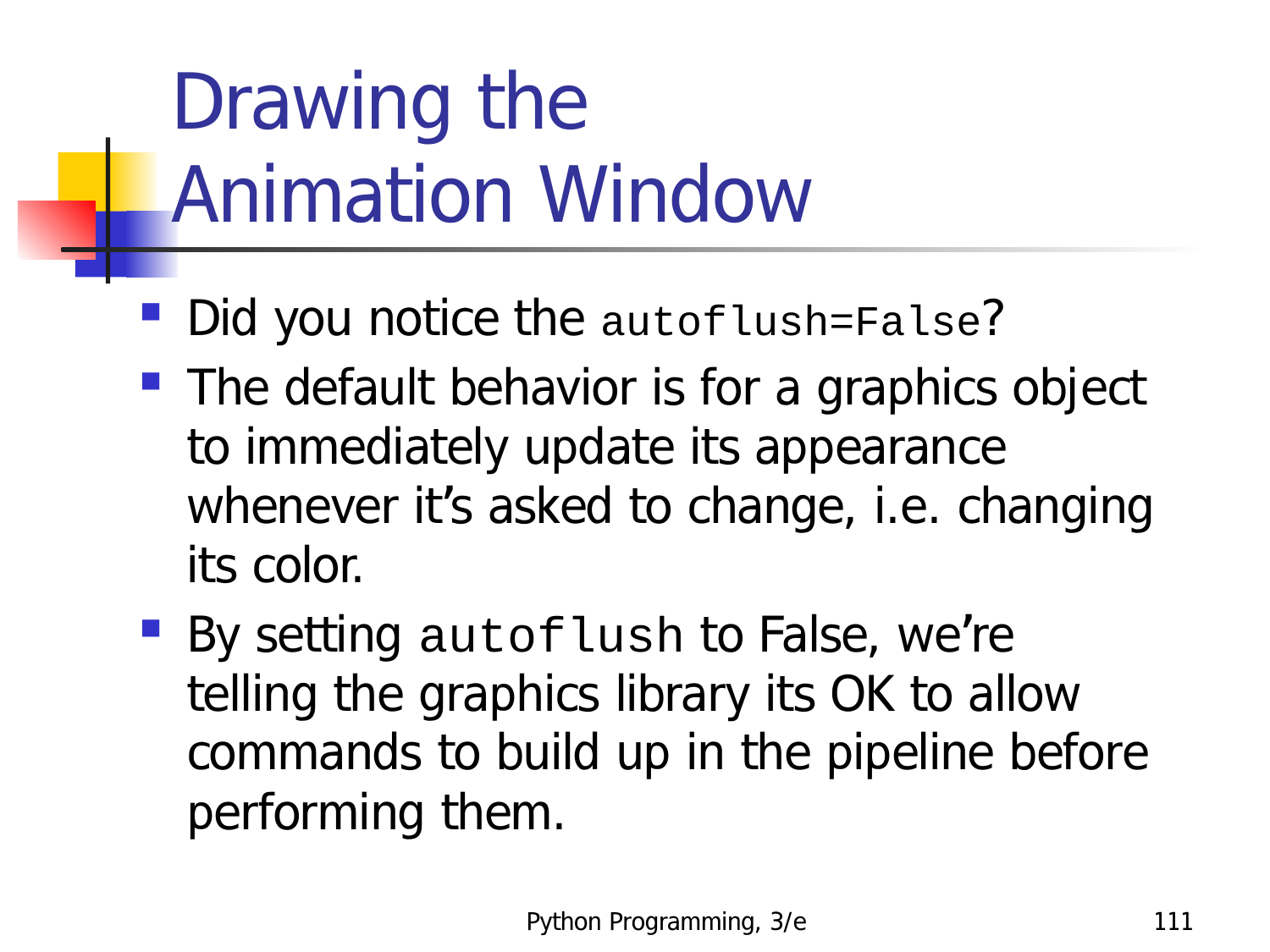

# Drawing the Animation Window
Did you notice the autoflush=False?
The default behavior is for a graphics object to immediately update its appearance whenever it’s asked to change, i.e. changing its color.
By setting autoflush to False, we’re telling the graphics library its OK to allow commands to build up in the pipeline before performing them.
Python Programming, 3/e
111